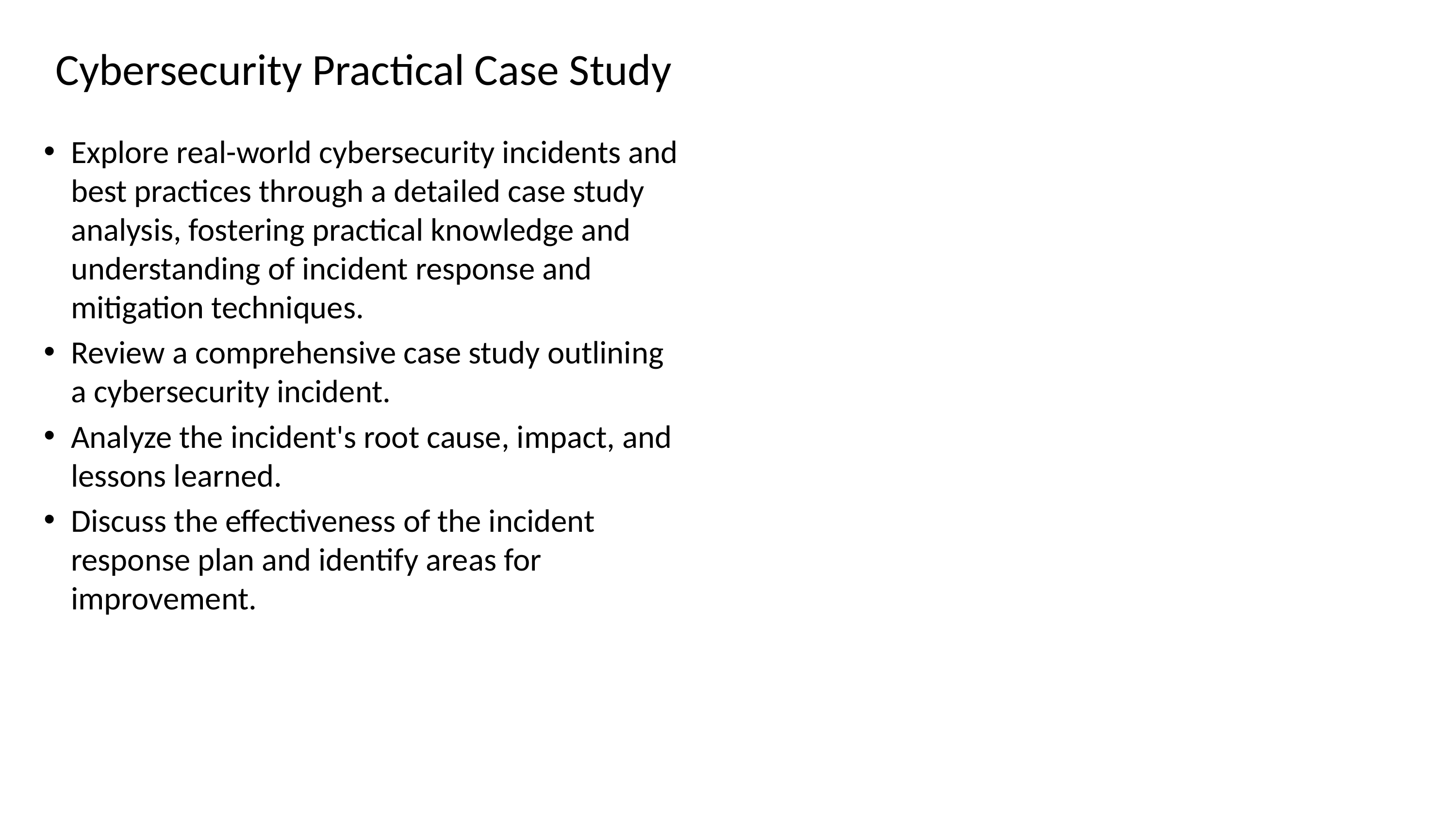

# Cybersecurity Practical Case Study
Explore real-world cybersecurity incidents and best practices through a detailed case study analysis, fostering practical knowledge and understanding of incident response and mitigation techniques.
Review a comprehensive case study outlining a cybersecurity incident.
Analyze the incident's root cause, impact, and lessons learned.
Discuss the effectiveness of the incident response plan and identify areas for improvement.